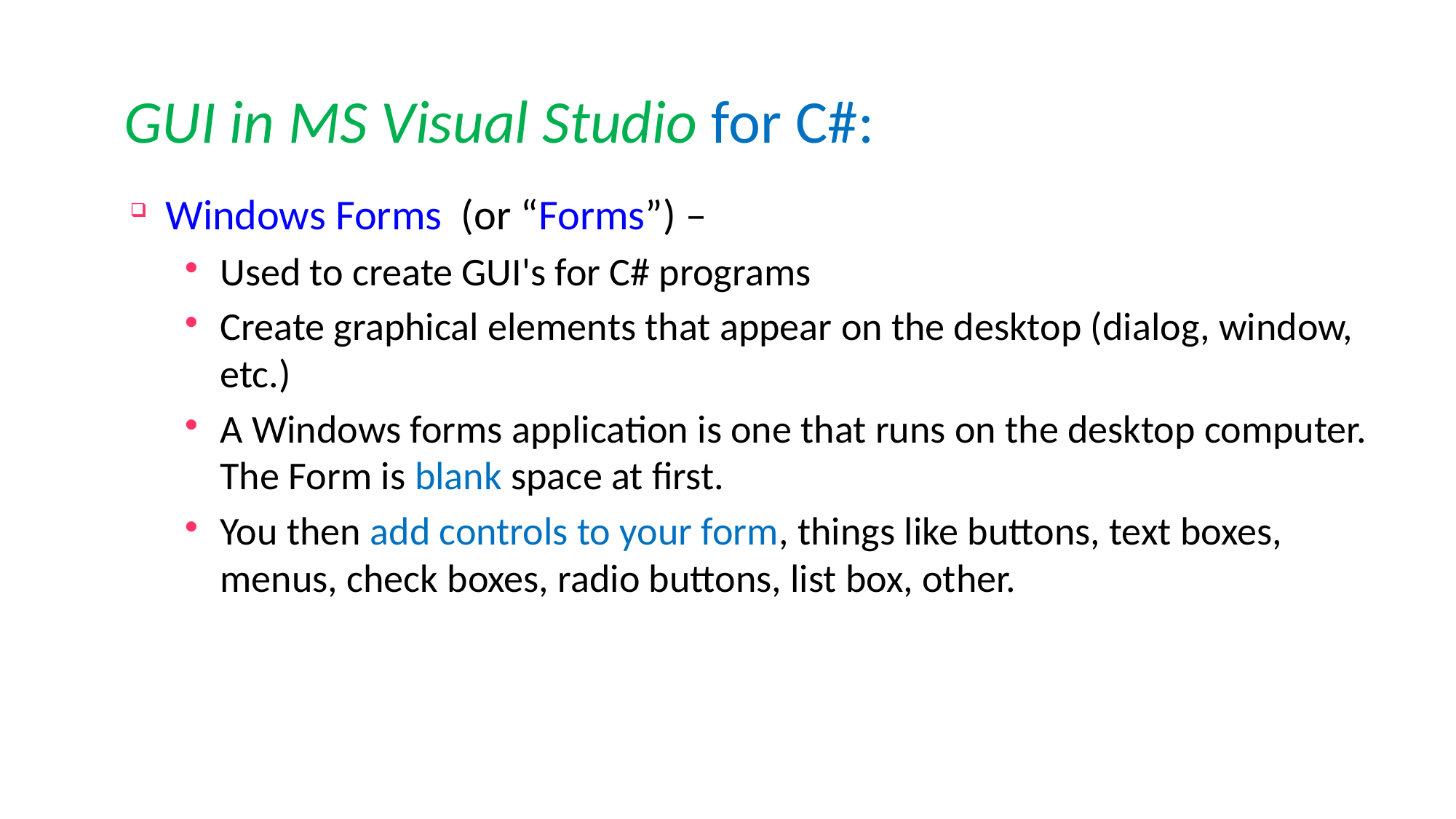

# GUI in MS Visual Studio for C#:
Windows Forms  (or “Forms”) –
Used to create GUI's for C# programs
Create graphical elements that appear on the desktop (dialog, window, etc.)
A Windows forms application is one that runs on the desktop computer. The Form is blank space at first.
You then add controls to your form, things like buttons, text boxes, menus, check boxes, radio buttons, list box, other.